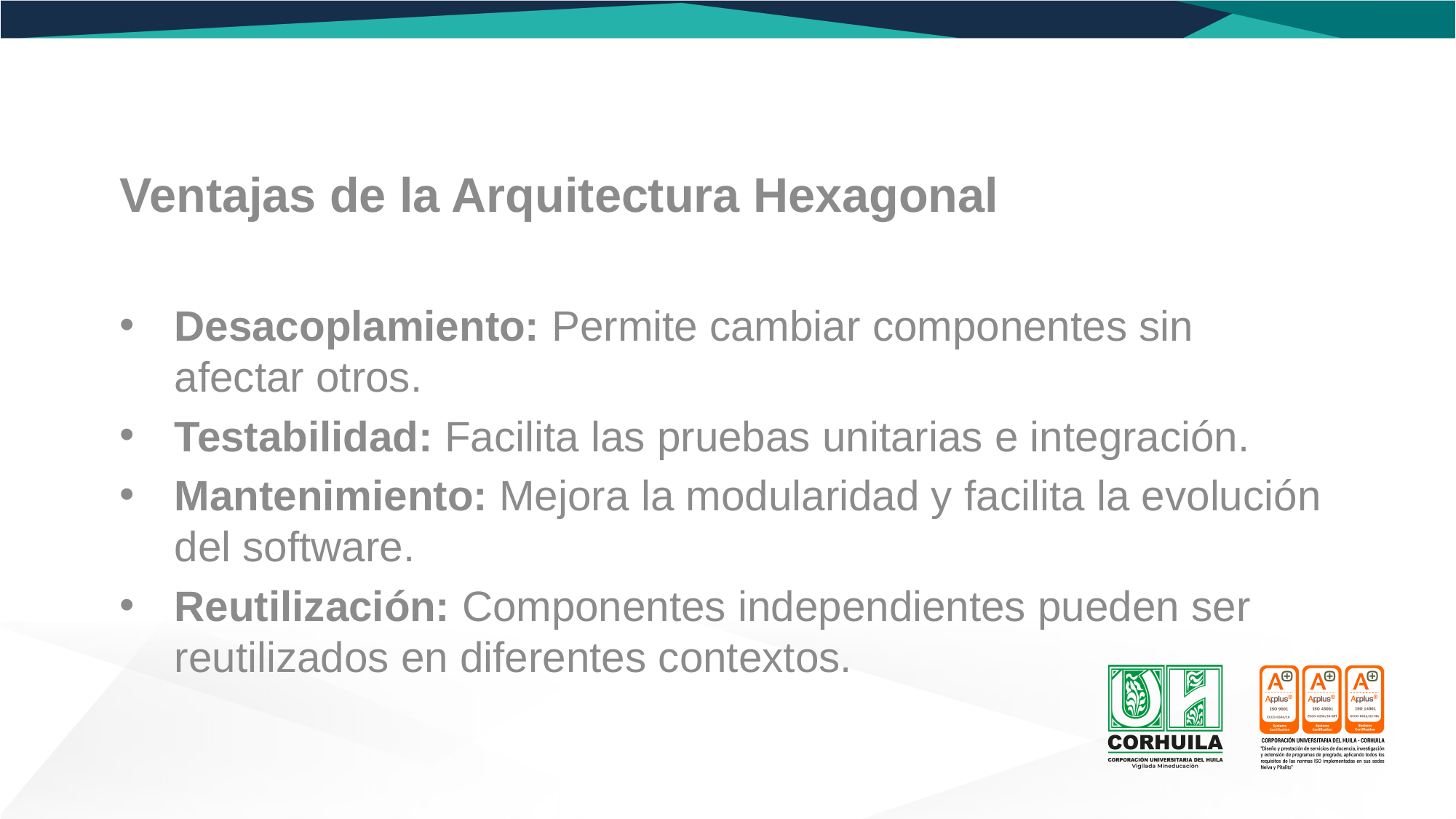

Ventajas de la Arquitectura Hexagonal

Desacoplamiento: Permite cambiar componentes sin afectar otros.
Testabilidad: Facilita las pruebas unitarias e integración.
Mantenimiento: Mejora la modularidad y facilita la evolución del software.
Reutilización: Componentes independientes pueden ser reutilizados en diferentes contextos.